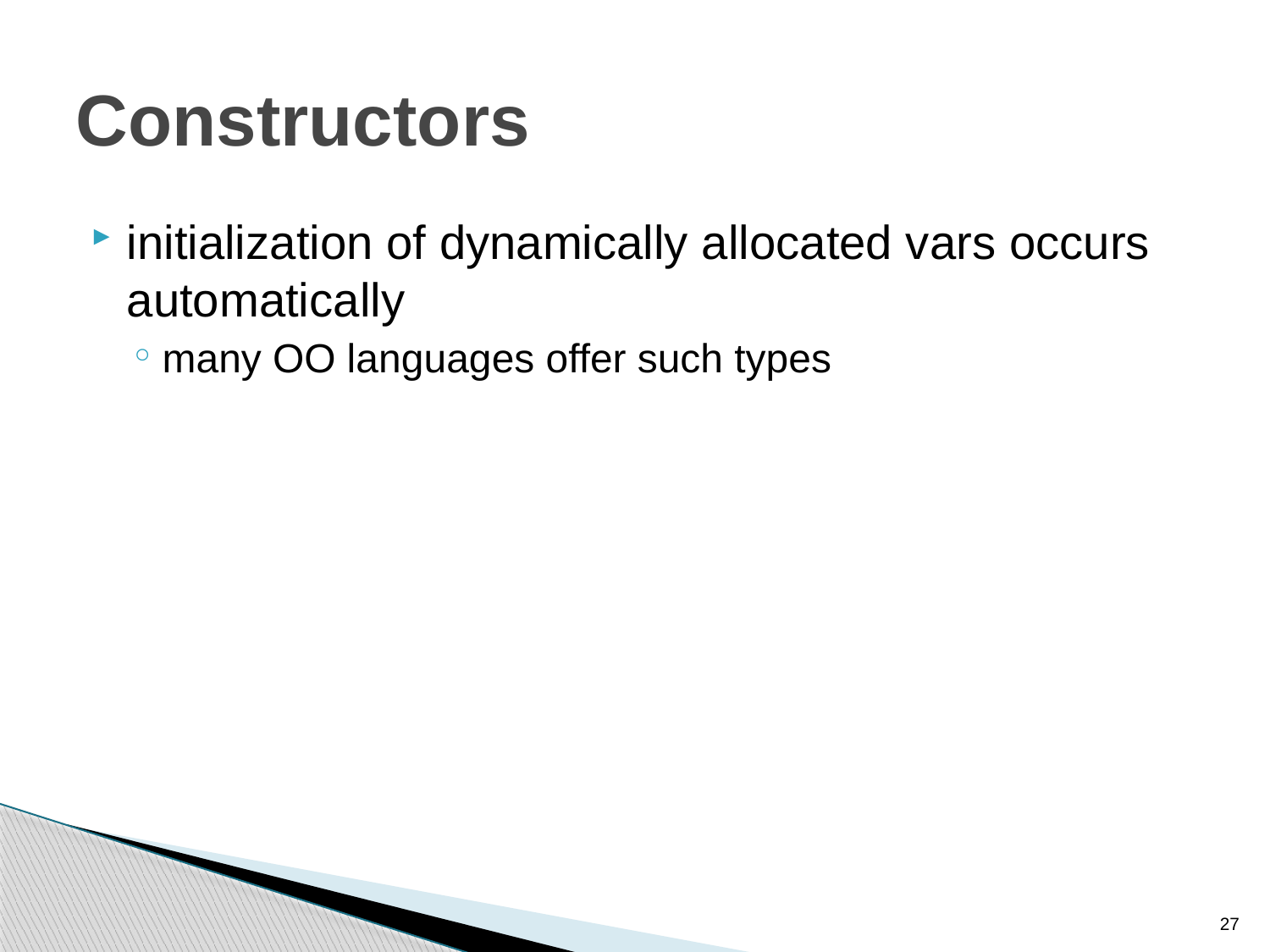

# Constructors
initialization of dynamically allocated vars occurs automatically
many OO languages offer such types

27